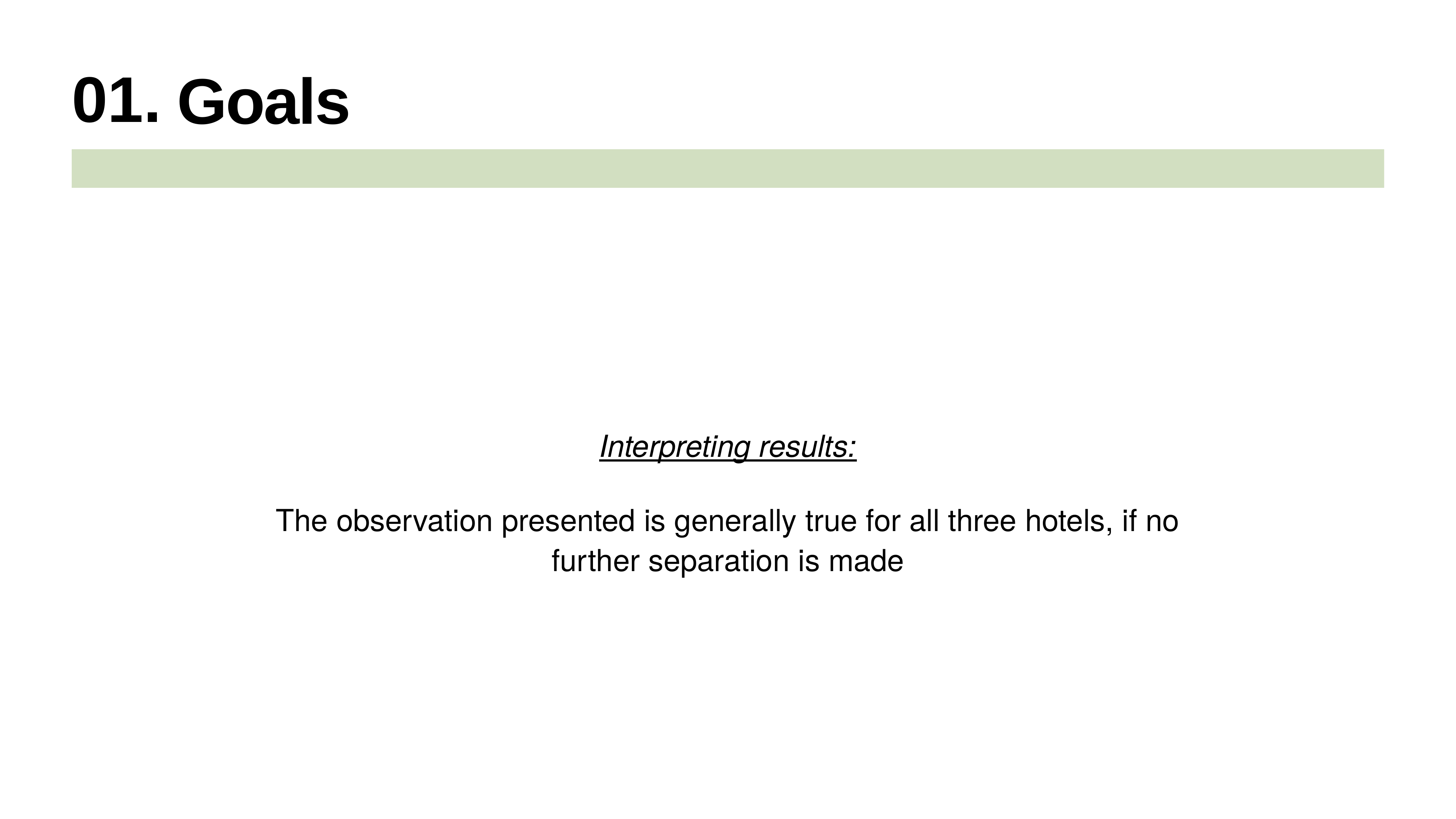

# Goals
01.
Interpreting results:
The observation presented is generally true for all three hotels, if no further separation is made